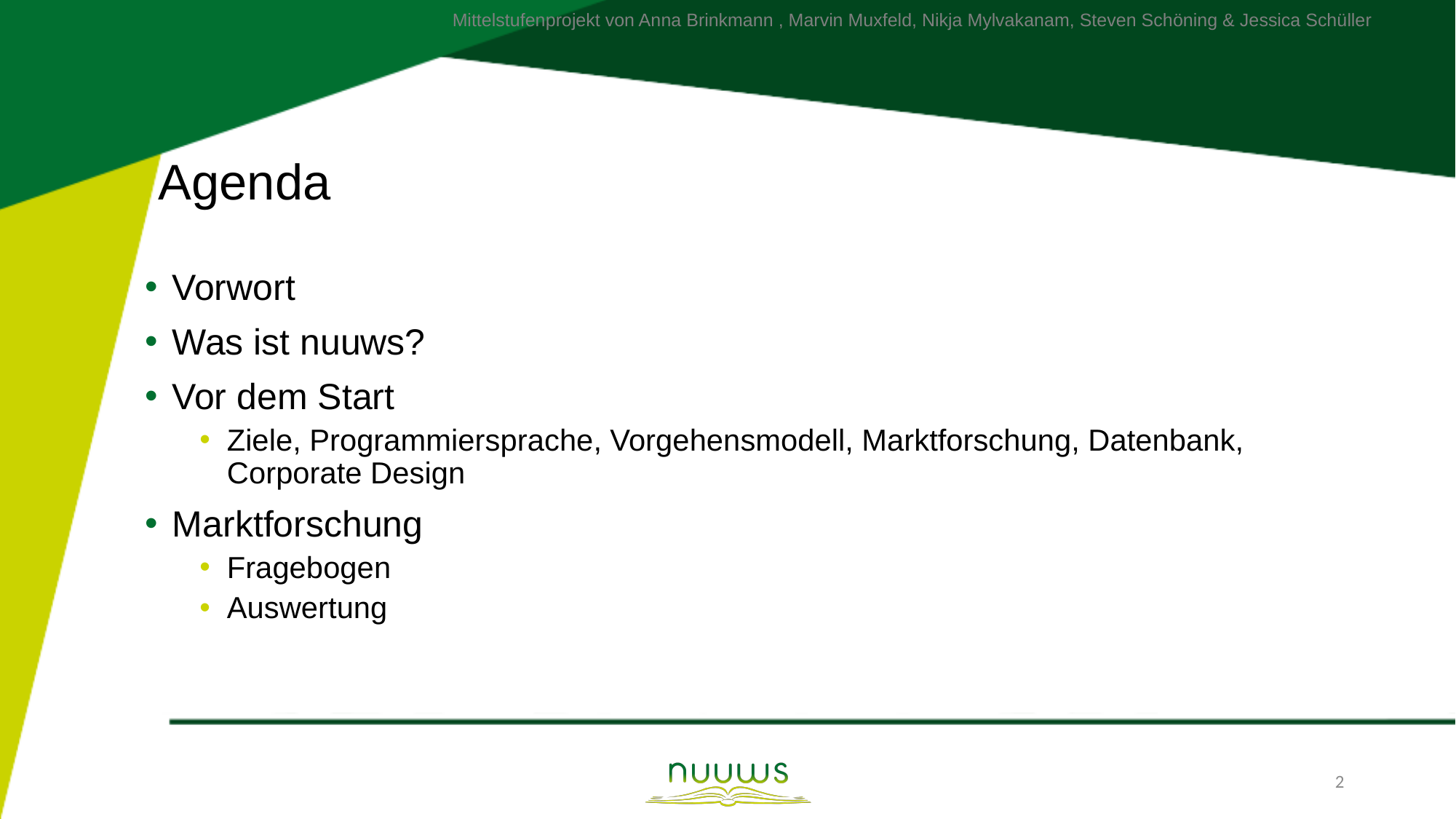

# Agenda
Vorwort
Was ist nuuws?
Vor dem Start
Ziele, Programmiersprache, Vorgehensmodell, Marktforschung, Datenbank, Corporate Design
Marktforschung
Fragebogen
Auswertung
2